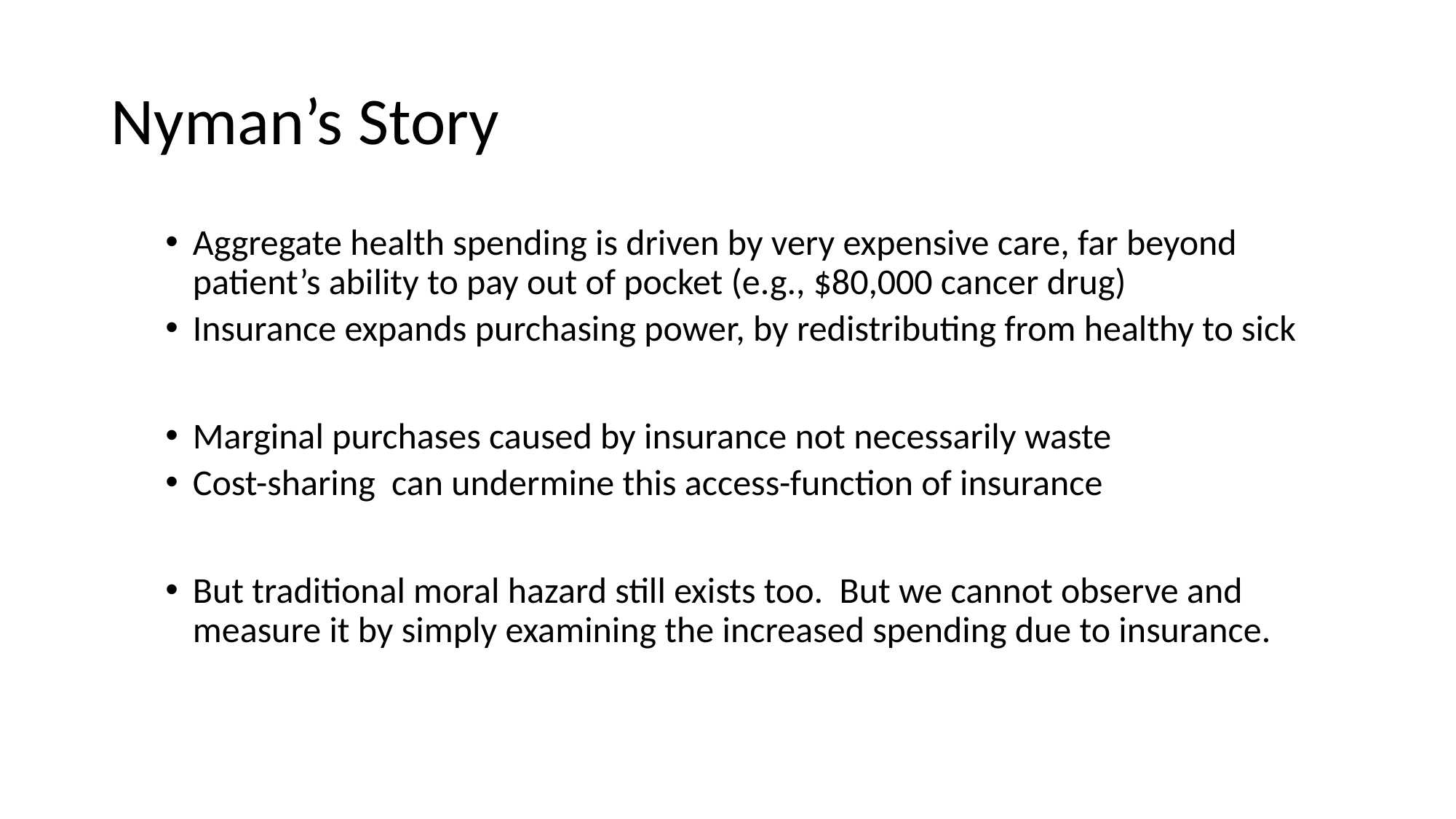

# Nyman’s Story
Aggregate health spending is driven by very expensive care, far beyond patient’s ability to pay out of pocket (e.g., $80,000 cancer drug)
Insurance expands purchasing power, by redistributing from healthy to sick

Marginal purchases caused by insurance not necessarily waste
Cost-sharing  can undermine this access-function of insurance

But traditional moral hazard still exists too.  But we cannot observe and measure it by simply examining the increased spending due to insurance.